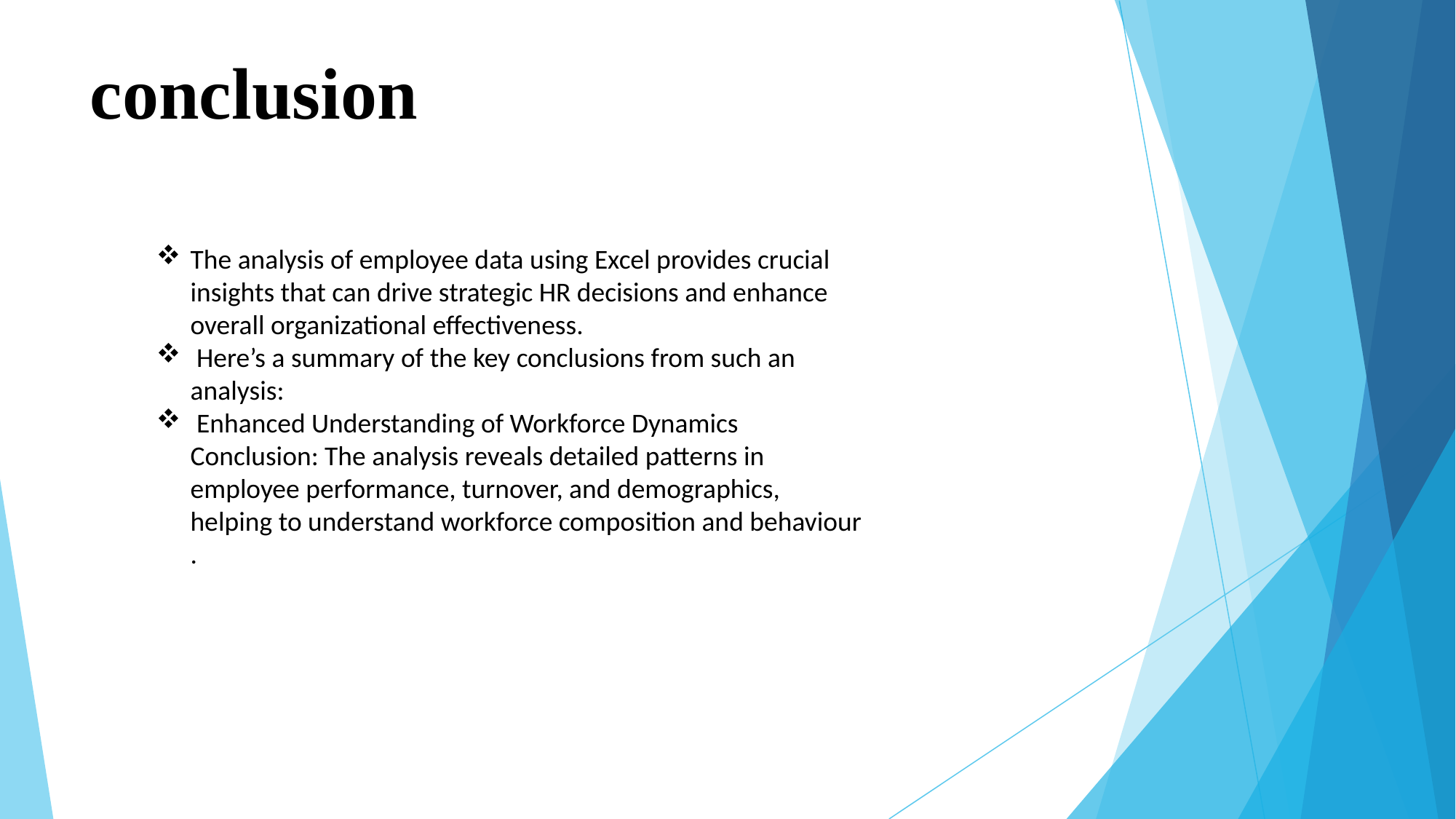

# conclusion
The analysis of employee data using Excel provides crucial insights that can drive strategic HR decisions and enhance overall organizational effectiveness.
 Here’s a summary of the key conclusions from such an analysis:
 Enhanced Understanding of Workforce Dynamics Conclusion: The analysis reveals detailed patterns in employee performance, turnover, and demographics, helping to understand workforce composition and behaviour .